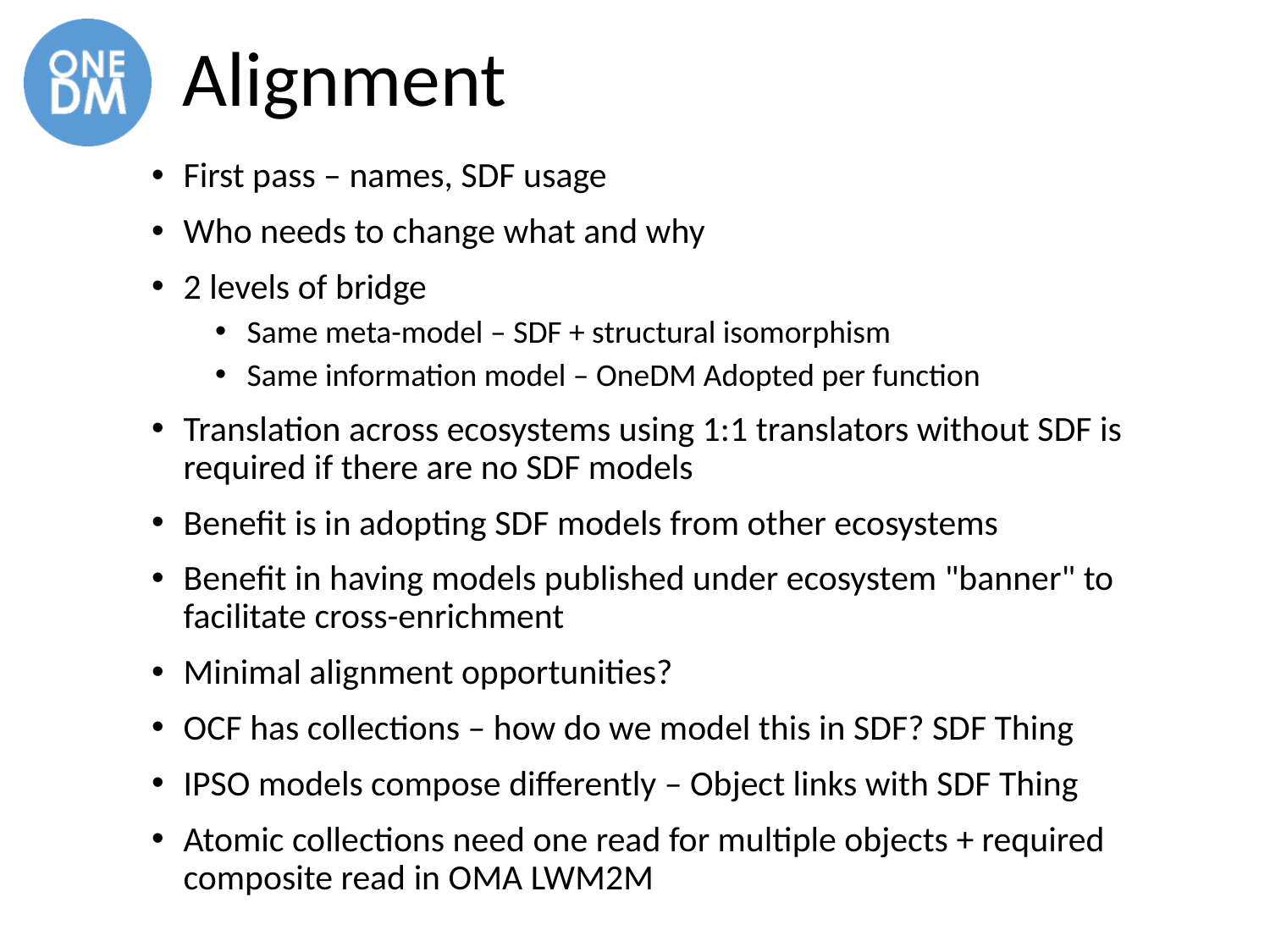

# Alignment
First pass – names, SDF usage
Who needs to change what and why
2 levels of bridge
Same meta-model – SDF + structural isomorphism
Same information model – OneDM Adopted per function
Translation across ecosystems using 1:1 translators without SDF is required if there are no SDF models
Benefit is in adopting SDF models from other ecosystems
Benefit in having models published under ecosystem "banner" to facilitate cross-enrichment
Minimal alignment opportunities?
OCF has collections – how do we model this in SDF? SDF Thing
IPSO models compose differently – Object links with SDF Thing
Atomic collections need one read for multiple objects + required composite read in OMA LWM2M